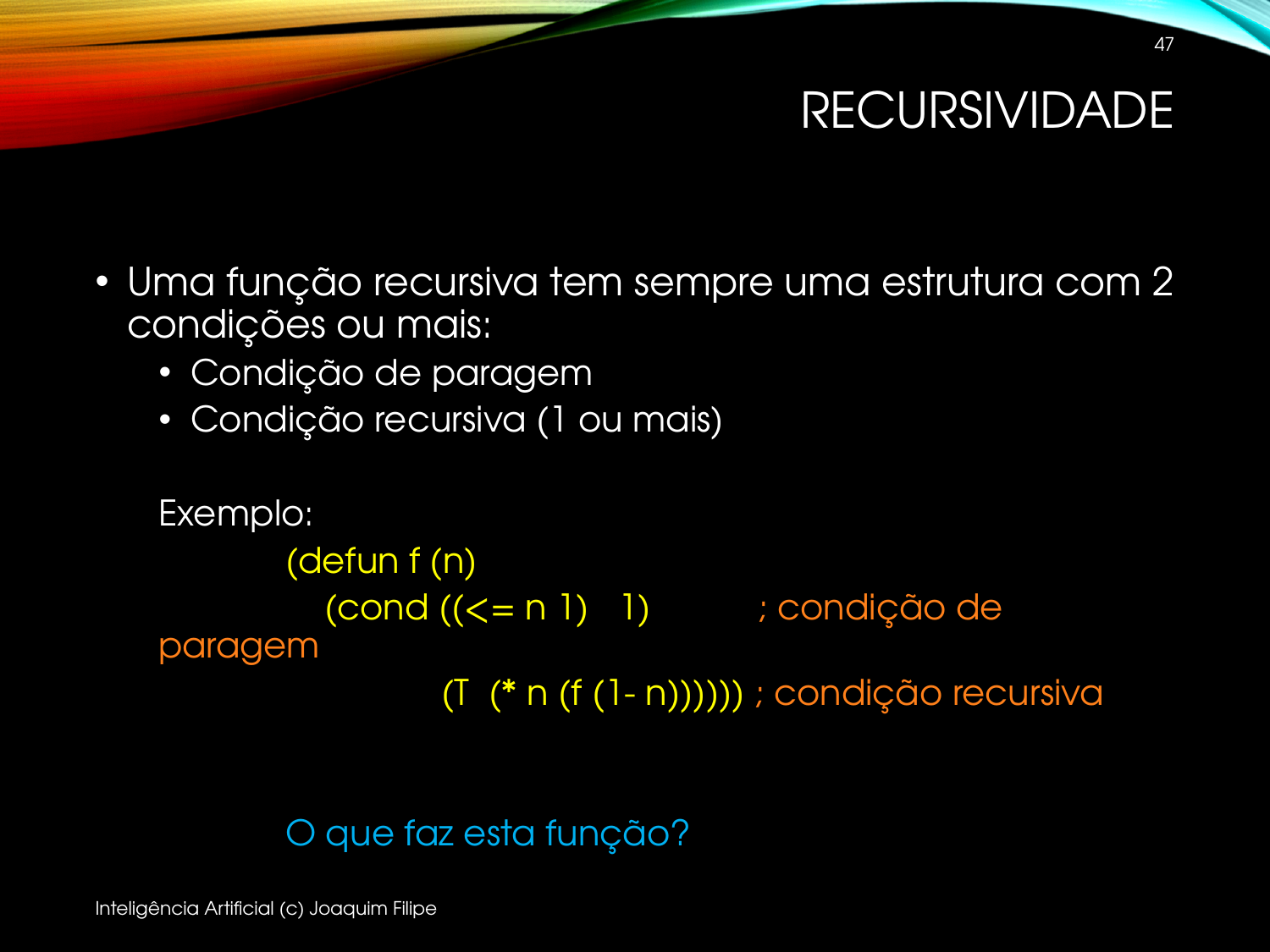

47
# Recursividade
Uma função recursiva tem sempre uma estrutura com 2 condições ou mais:
Condição de paragem
Condição recursiva (1 ou mais)

Exemplo:
	(defun f (n)
	    (cond ((<= n 1)   1)           ; condição de paragem
		   (T  (* n (f (1- n)))))) ; condição recursiva

	O que faz esta função?
Inteligência Artificial (c) Joaquim Filipe